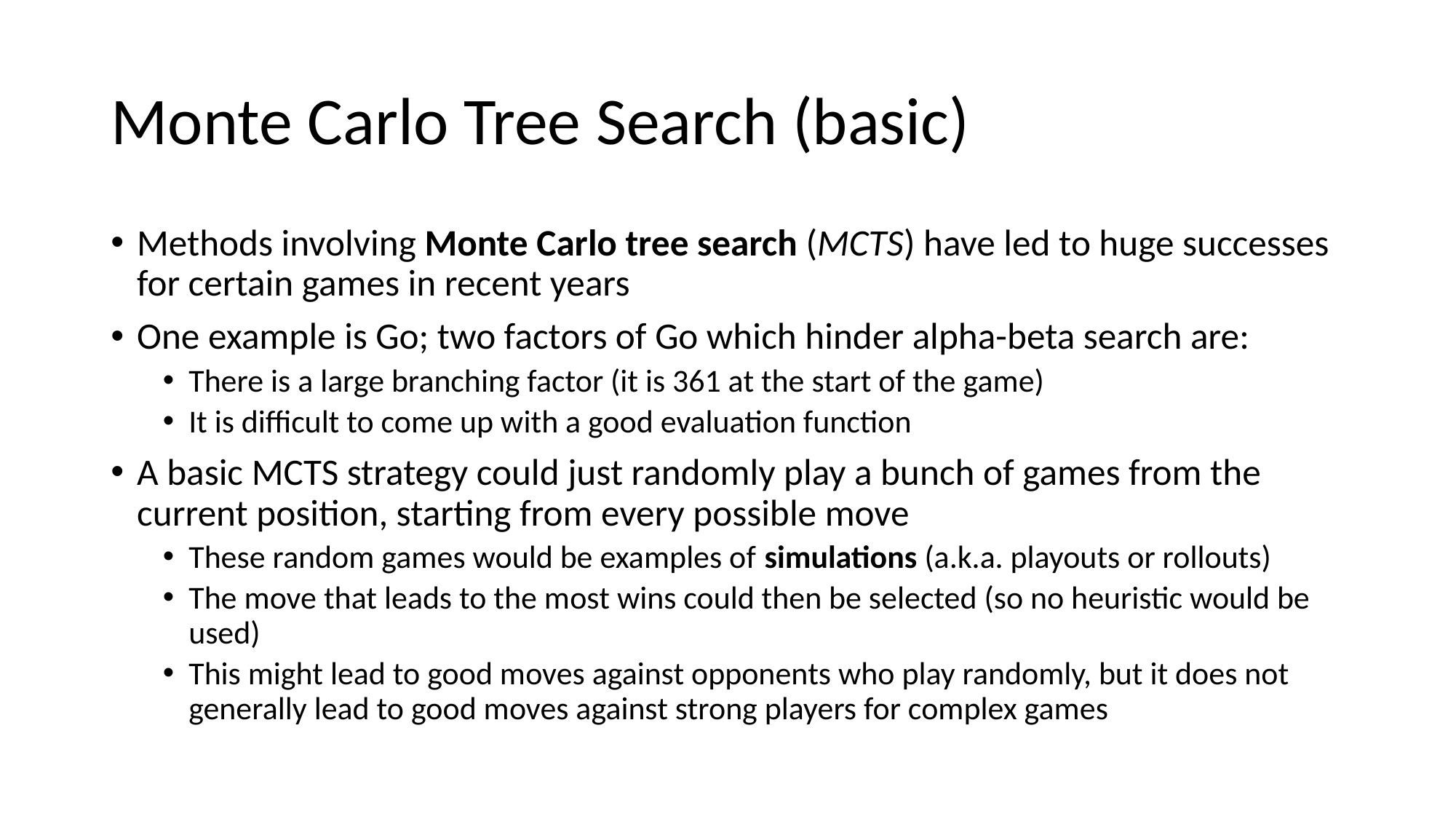

# Monte Carlo Tree Search (basic)
Methods involving Monte Carlo tree search (MCTS) have led to huge successes for certain games in recent years
One example is Go; two factors of Go which hinder alpha-beta search are:
There is a large branching factor (it is 361 at the start of the game)
It is difficult to come up with a good evaluation function
A basic MCTS strategy could just randomly play a bunch of games from the current position, starting from every possible move
These random games would be examples of simulations (a.k.a. playouts or rollouts)
The move that leads to the most wins could then be selected (so no heuristic would be used)
This might lead to good moves against opponents who play randomly, but it does not generally lead to good moves against strong players for complex games